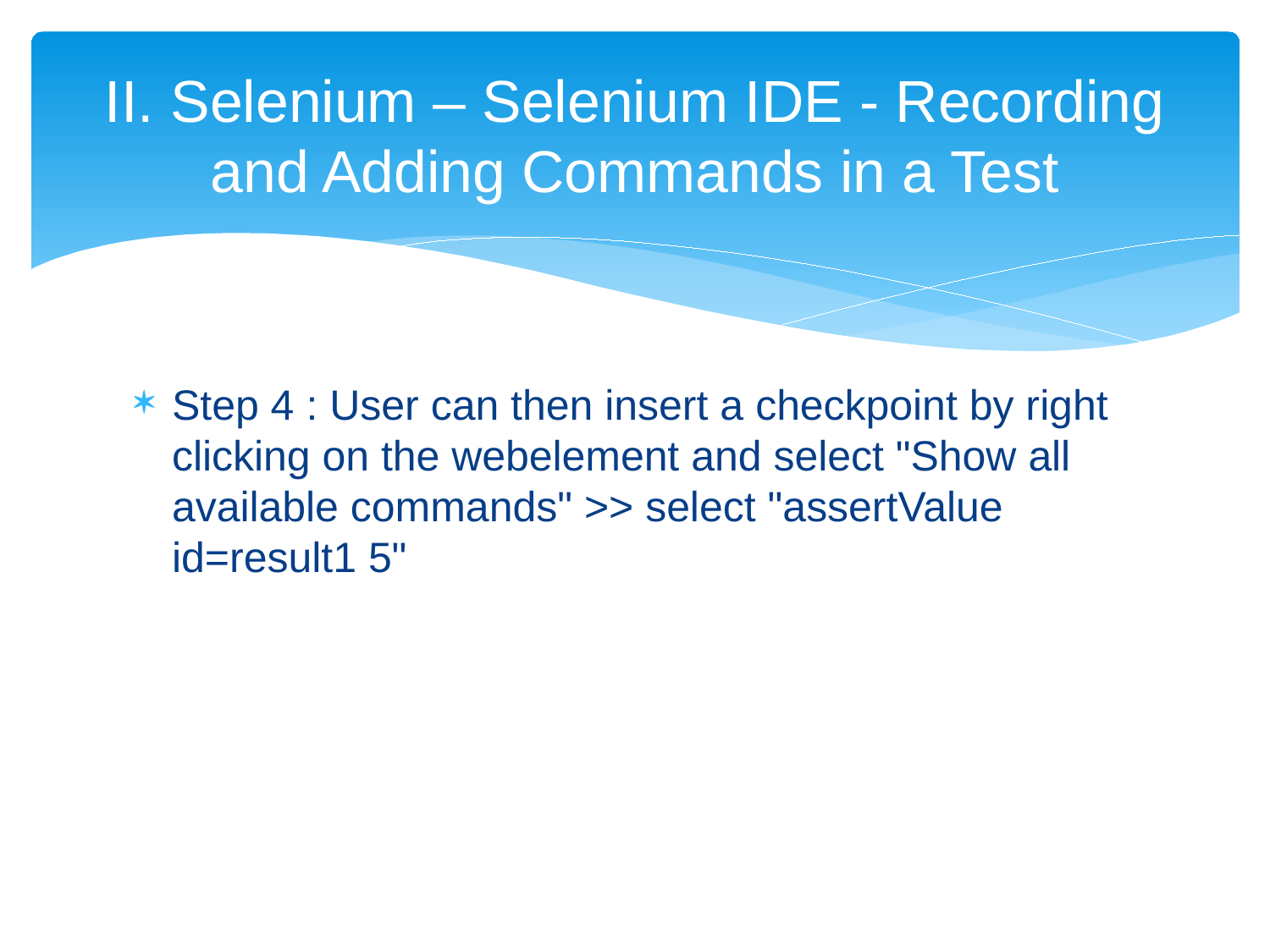

# II. Selenium – Selenium IDE - Recording and Adding Commands in a Test
Step 4 : User can then insert a checkpoint by right clicking on the webelement and select "Show all available commands" >> select "assertValue id=result1 5"